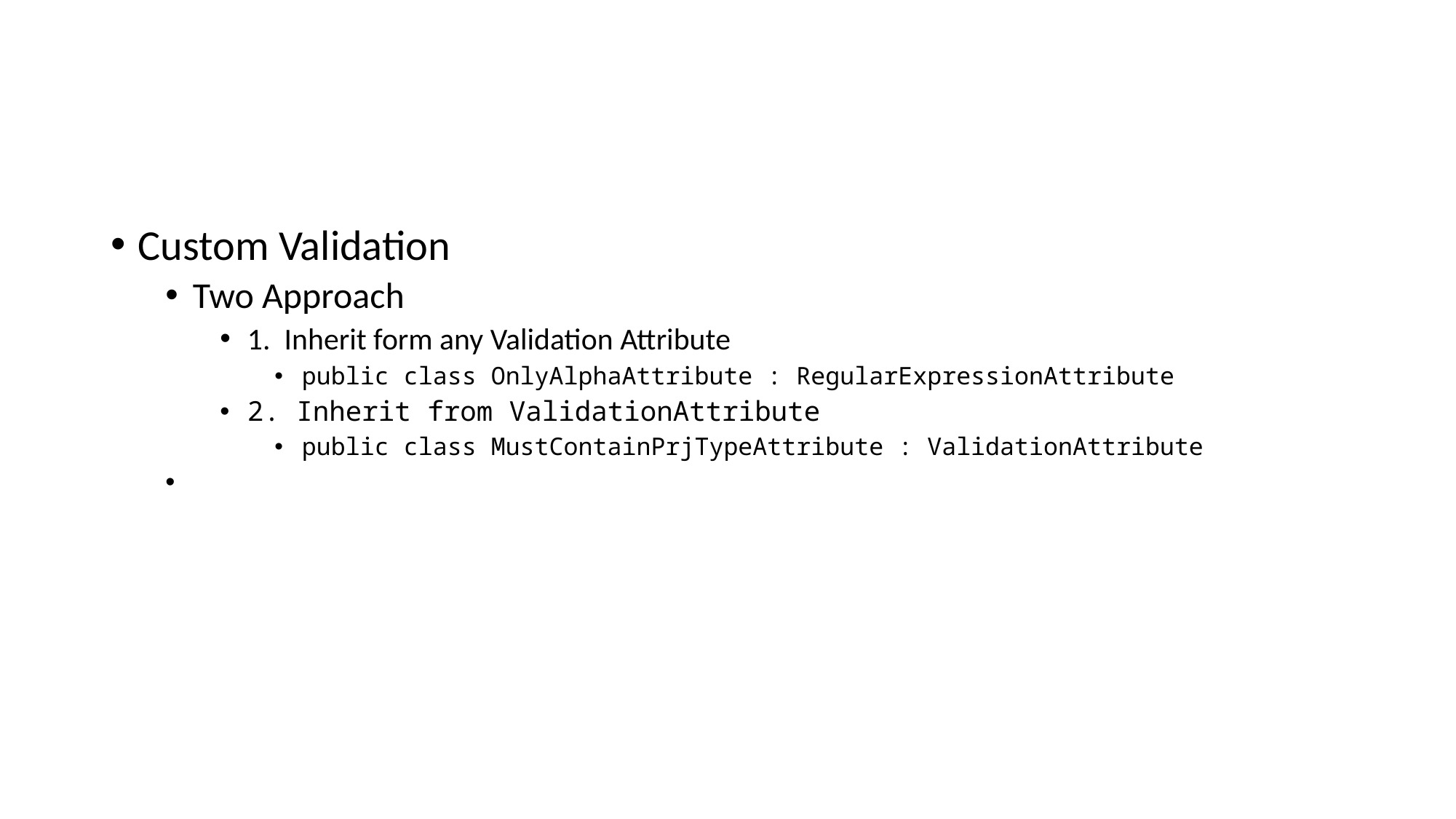

#
Custom Validation
Two Approach
1.  Inherit form any Validation Attribute
public class OnlyAlphaAttribute : RegularExpressionAttribute
2. Inherit from ValidationAttribute
public class MustContainPrjTypeAttribute : ValidationAttribute